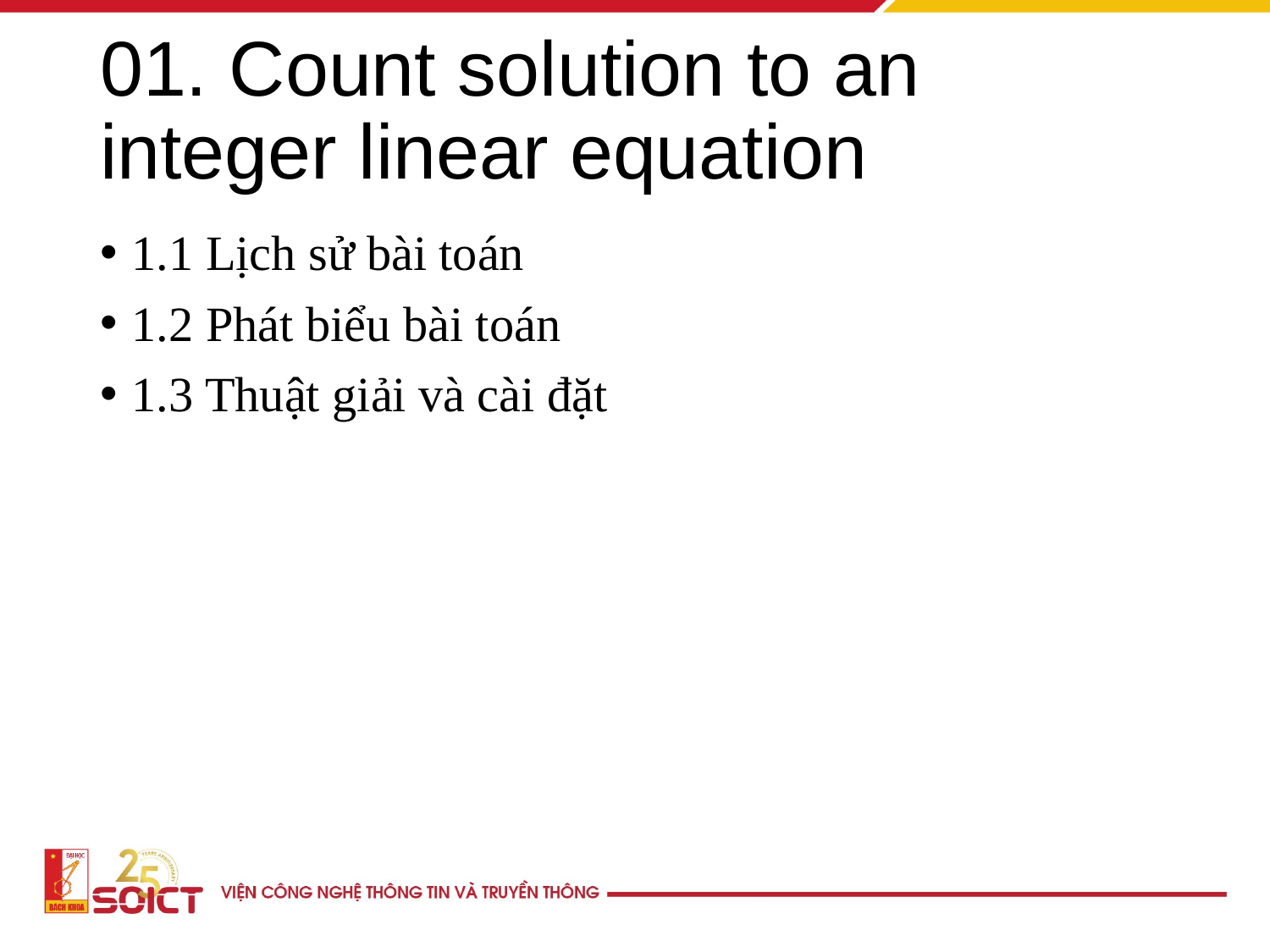

# 01. Count solution to an integer linear equation
1.1 Lịch sử bài toán
1.2 Phát biểu bài toán
1.3 Thuật giải và cài đặt